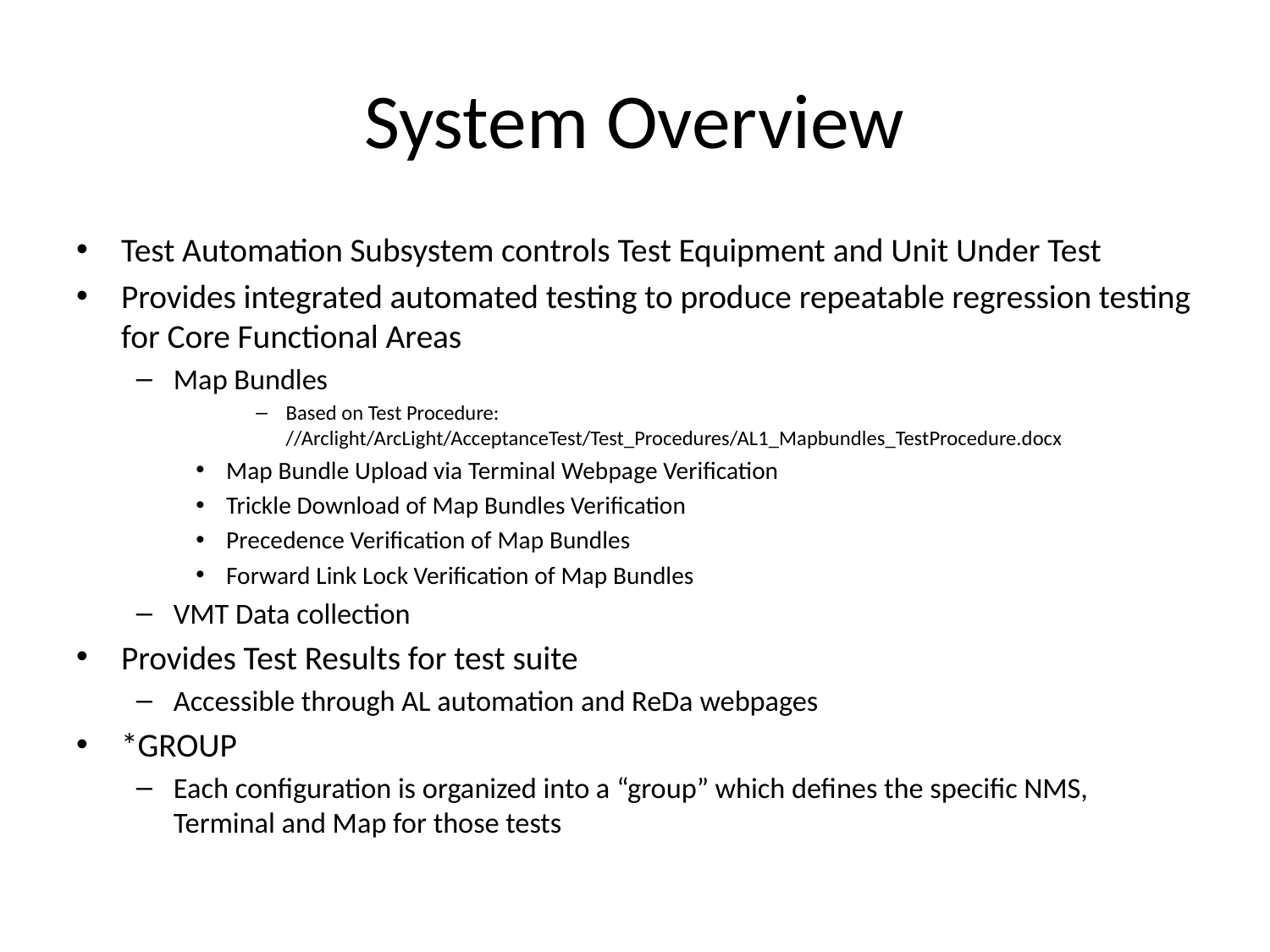

# System Overview
Test Automation Subsystem controls Test Equipment and Unit Under Test
Provides integrated automated testing to produce repeatable regression testing for Core Functional Areas
Map Bundles
Based on Test Procedure: //Arclight/ArcLight/AcceptanceTest/Test_Procedures/AL1_Mapbundles_TestProcedure.docx
Map Bundle Upload via Terminal Webpage Verification
Trickle Download of Map Bundles Verification
Precedence Verification of Map Bundles
Forward Link Lock Verification of Map Bundles
VMT Data collection
Provides Test Results for test suite
Accessible through AL automation and ReDa webpages
*GROUP
Each configuration is organized into a “group” which defines the specific NMS, Terminal and Map for those tests